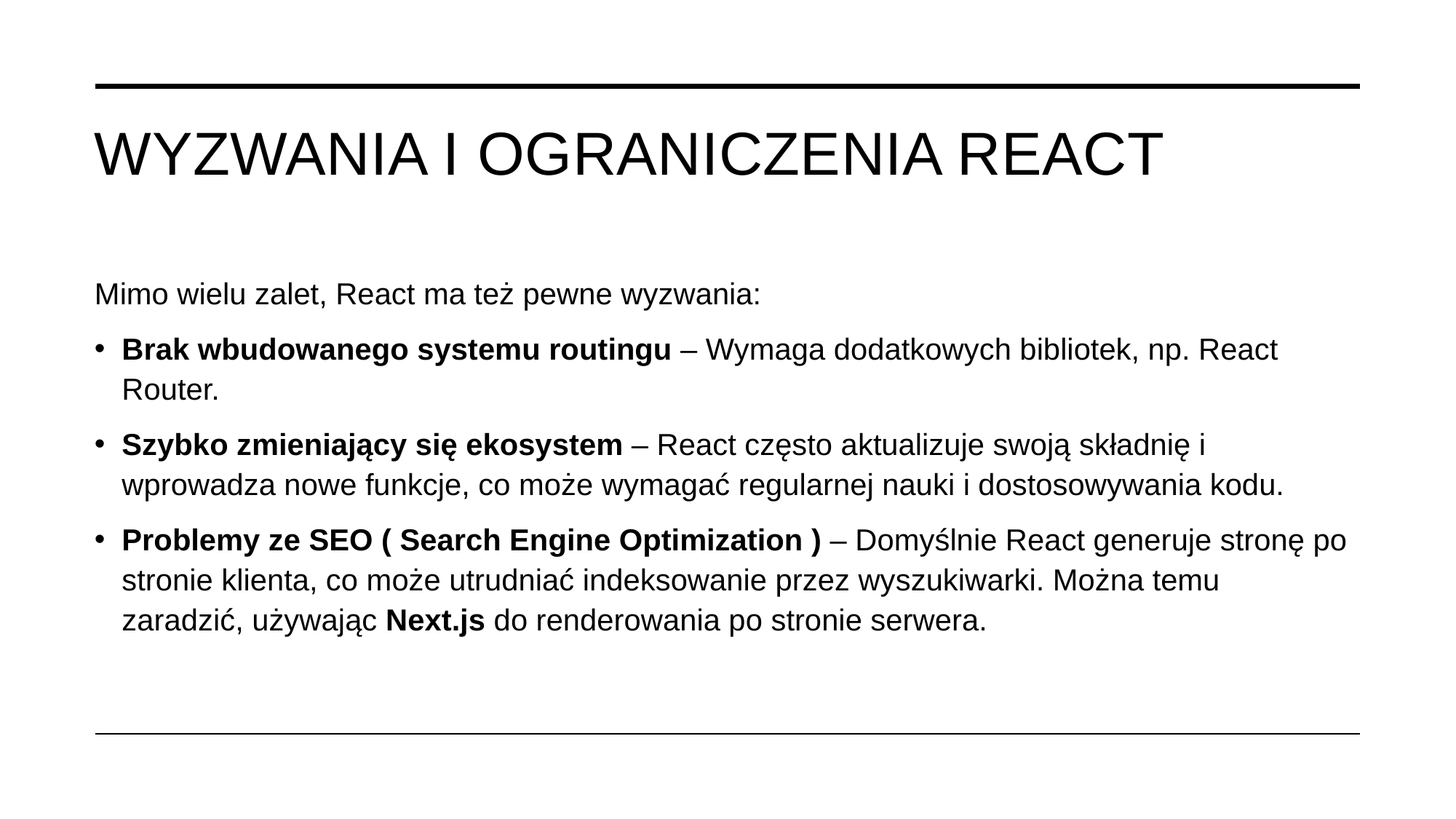

# Wyzwania i Ograniczenia React
Mimo wielu zalet, React ma też pewne wyzwania:
Brak wbudowanego systemu routingu – Wymaga dodatkowych bibliotek, np. React Router.
Szybko zmieniający się ekosystem – React często aktualizuje swoją składnię i wprowadza nowe funkcje, co może wymagać regularnej nauki i dostosowywania kodu.
Problemy ze SEO ( Search Engine Optimization ) – Domyślnie React generuje stronę po stronie klienta, co może utrudniać indeksowanie przez wyszukiwarki. Można temu zaradzić, używając Next.js do renderowania po stronie serwera.